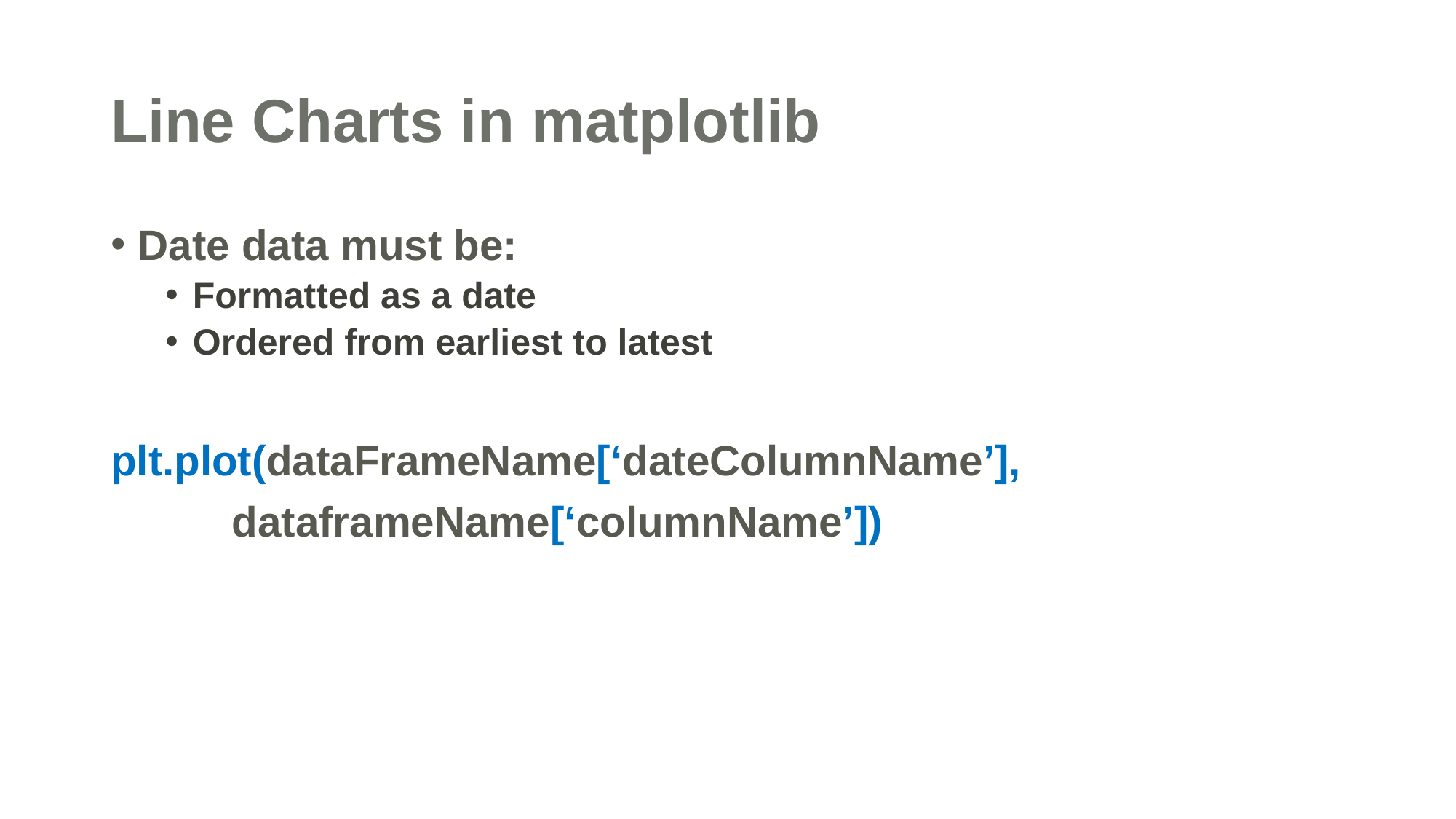

# Line Charts in matplotlib
Date data must be:
Formatted as a date
Ordered from earliest to latest

plt.plot(dataFrameName[‘dateColumnName’],
	 dataframeName[‘columnName’])